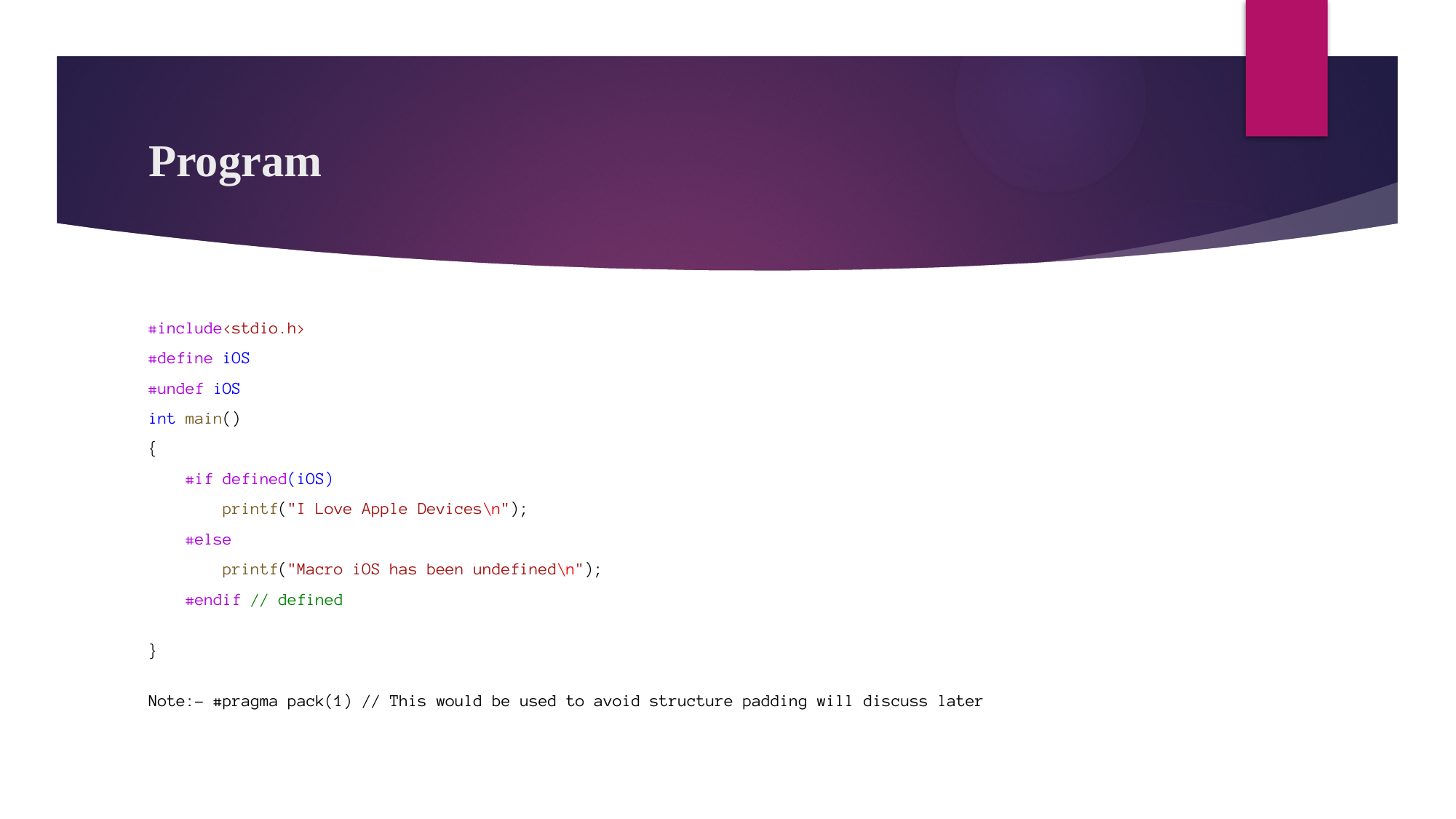

# Program
#include<stdio.h>
#define iOS
#undef iOS
int main()
{
    #if defined(iOS)
        printf("I Love Apple Devices\n");
    #else
        printf("Macro iOS has been undefined\n");
    #endif // defined
}
Note:- #pragma pack(1) // This would be used to avoid structure padding will discuss later